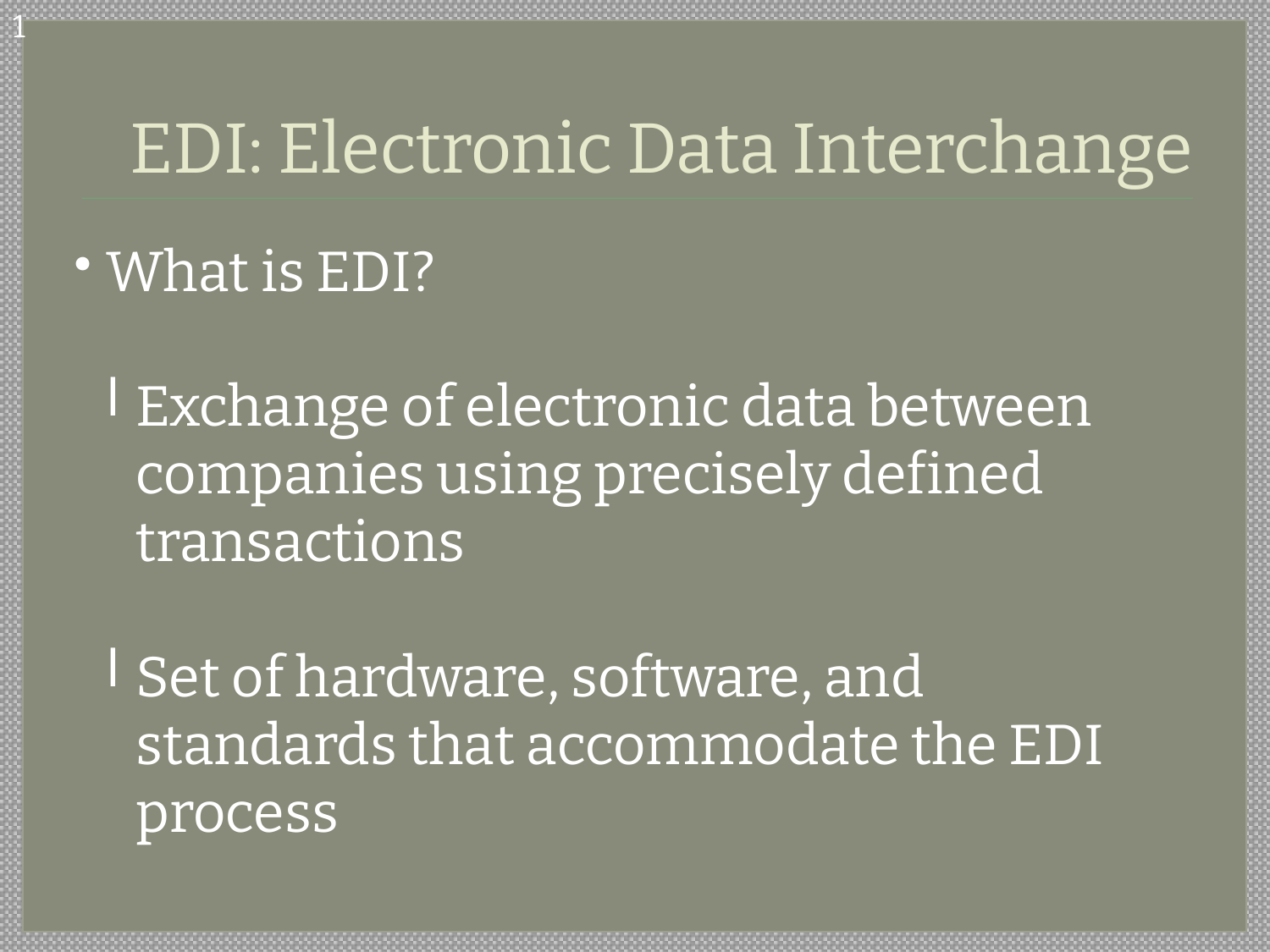

1
EDI: Electronic Data Interchange
What is EDI?

Exchange of electronic data between companies using precisely defined transactions

Set of hardware, software, and standards that accommodate the EDI process